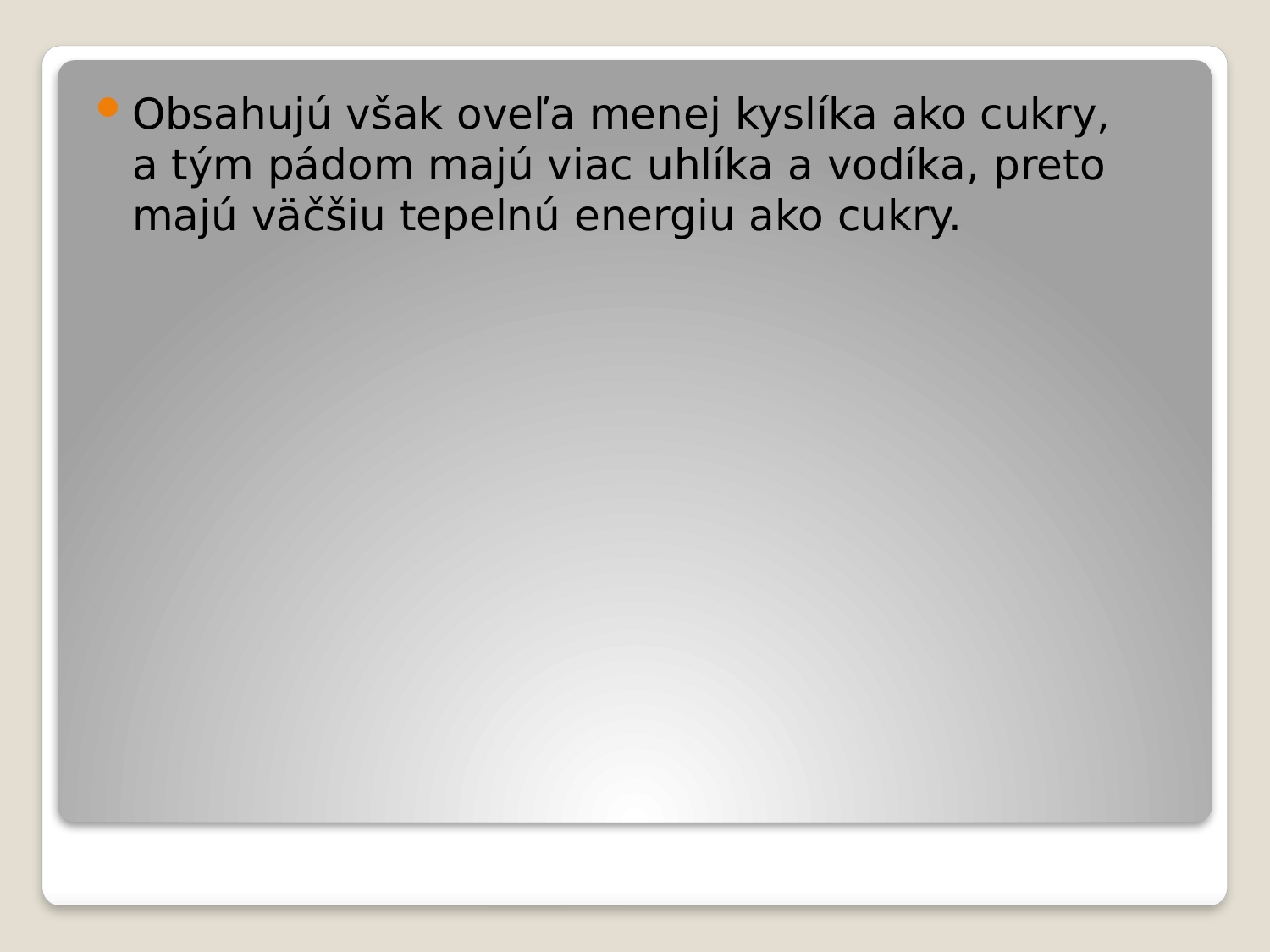

Obsahujú však oveľa menej kyslíka ako cukry, a tým pádom majú viac uhlíka a vodíka, preto majú väčšiu tepelnú energiu ako cukry.

#